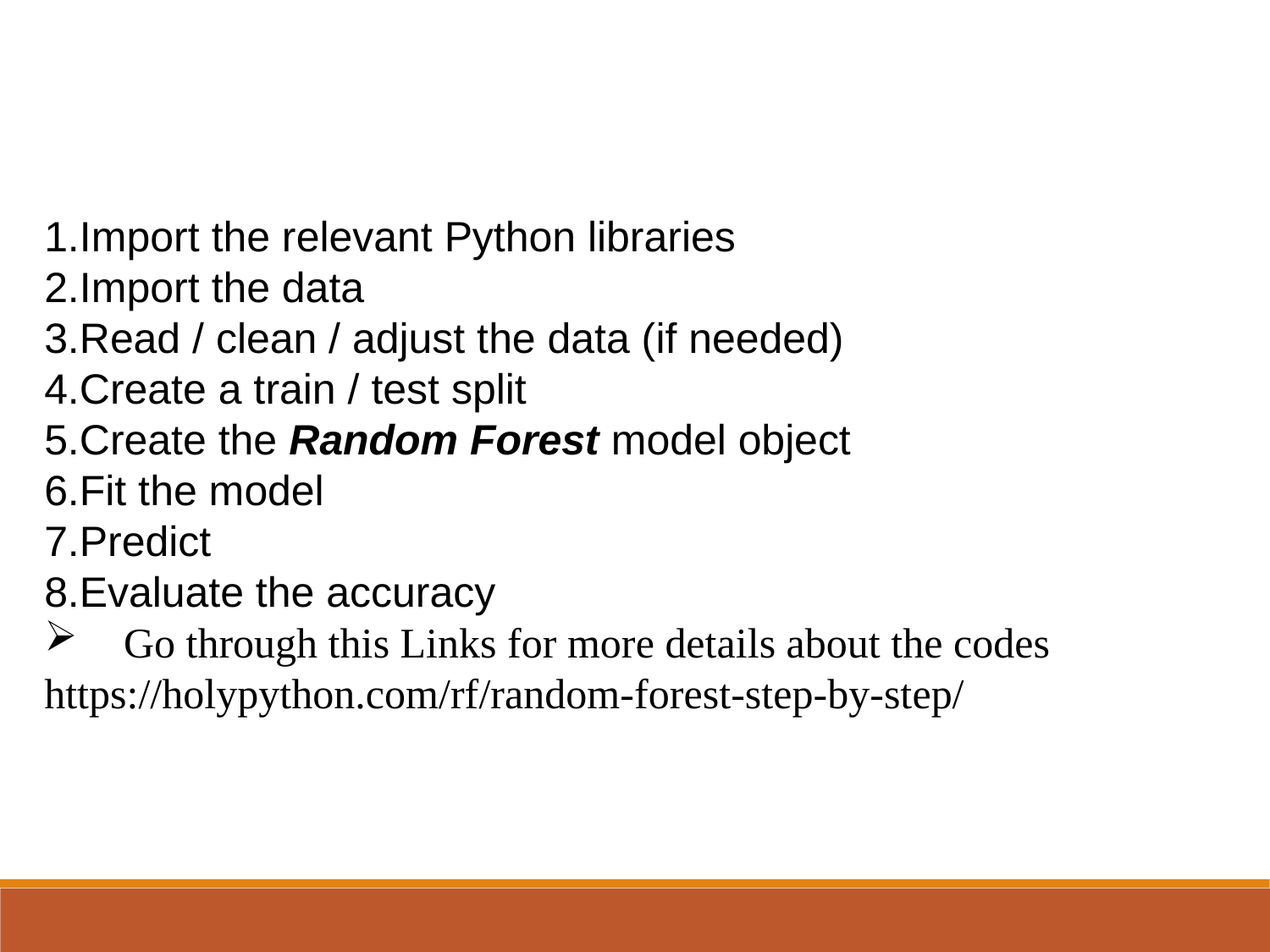

Import the relevant Python libraries
Import the data
Read / clean / adjust the data (if needed)
Create a train / test split
Create the Random Forest model object
Fit the model
Predict
Evaluate the accuracy
Go through this Links for more details about the codes
https://holypython.com/rf/random-forest-step-by-step/